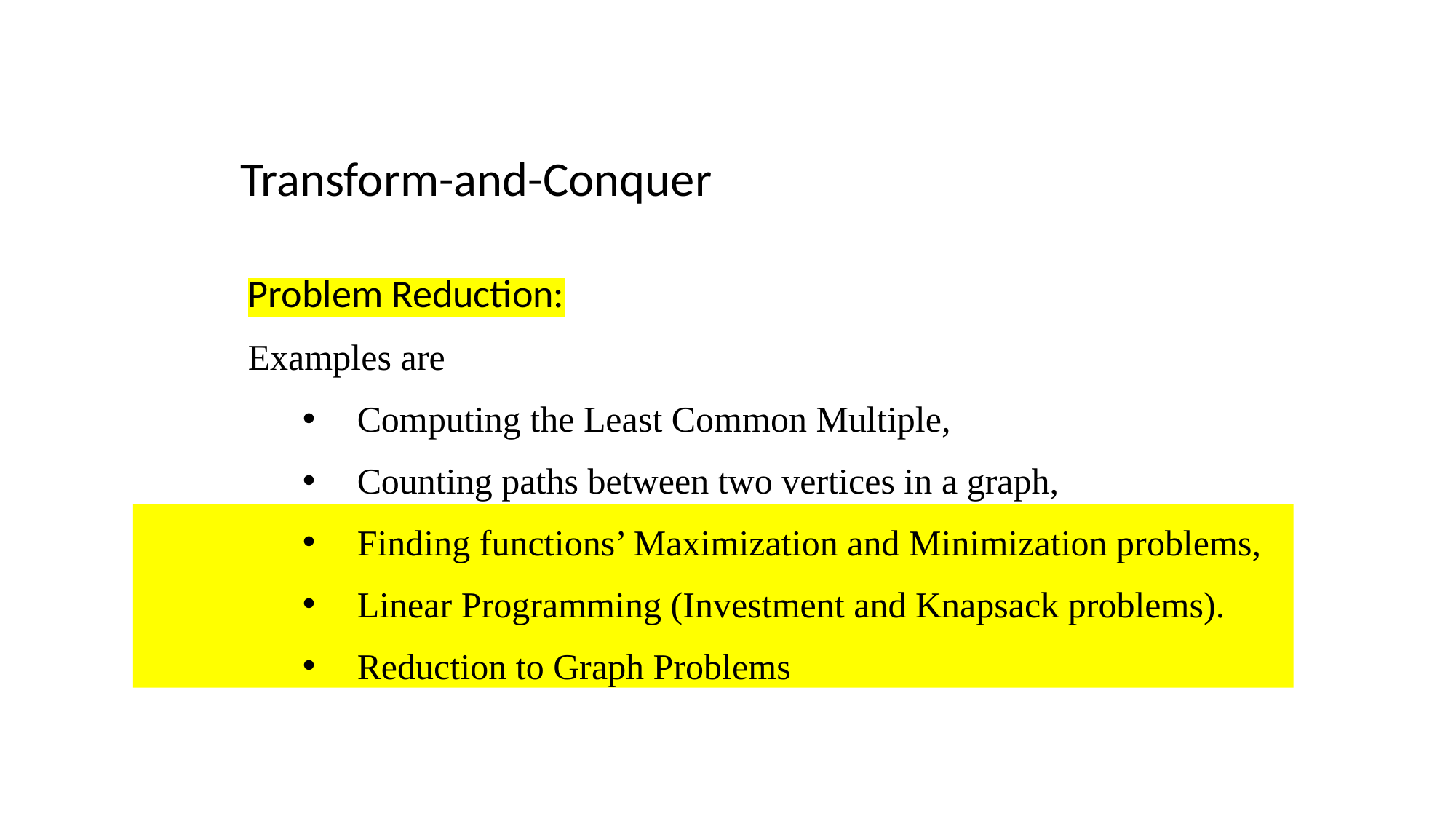

Transform-and-Conquer
Problem Reduction:
Examples are
Computing the Least Common Multiple,
Counting paths between two vertices in a graph,
Finding functions’ Maximization and Minimization problems,
Linear Programming (Investment and Knapsack problems).
Reduction to Graph Problems